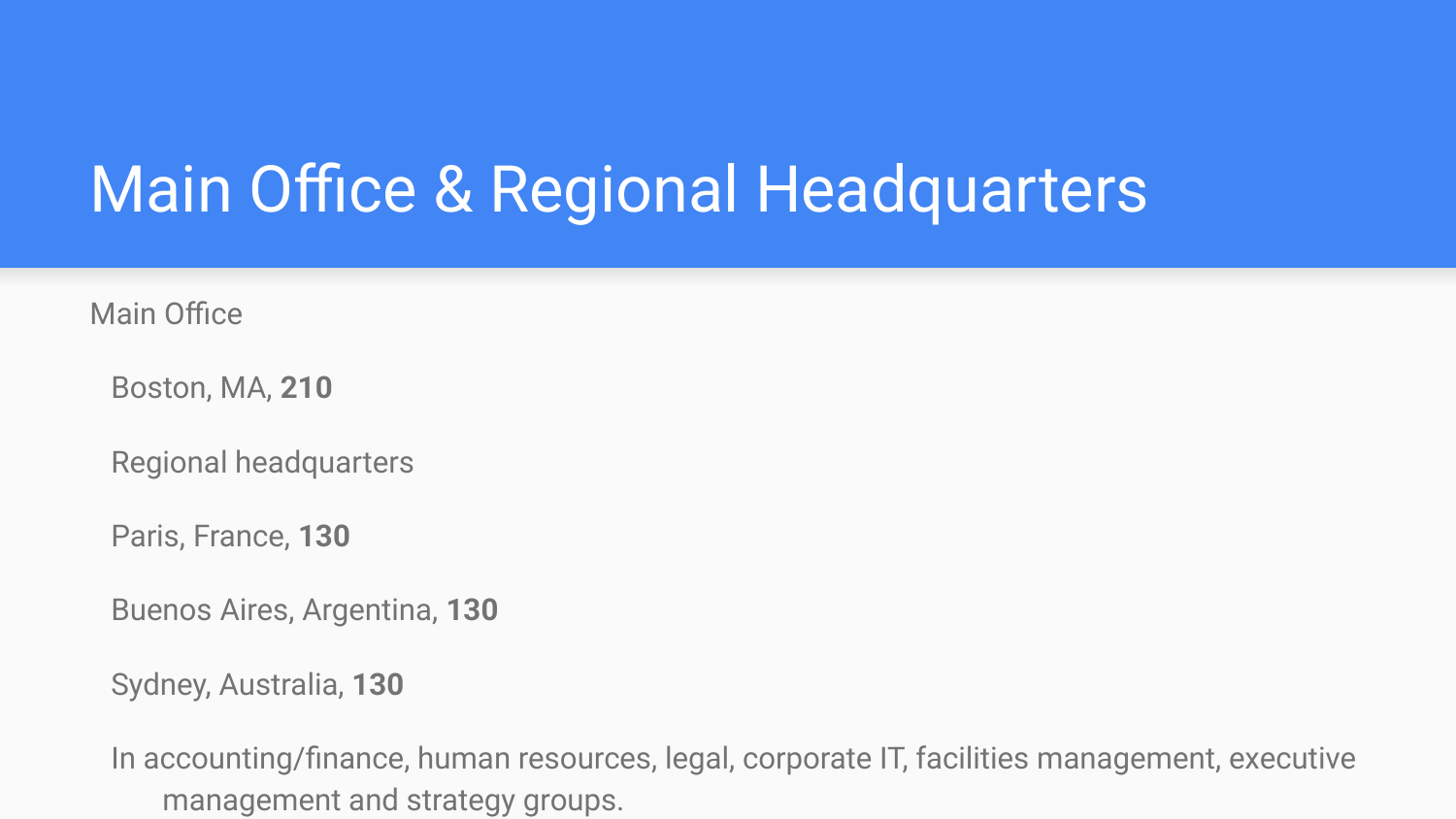

# Main Office & Regional Headquarters
Main Office
Boston, MA, 210
Regional headquarters
Paris, France, 130
Buenos Aires, Argentina, 130
Sydney, Australia, 130
In accounting/finance, human resources, legal, corporate IT, facilities management, executive management and strategy groups.
Total number of employees across all HQ offices is about 600.